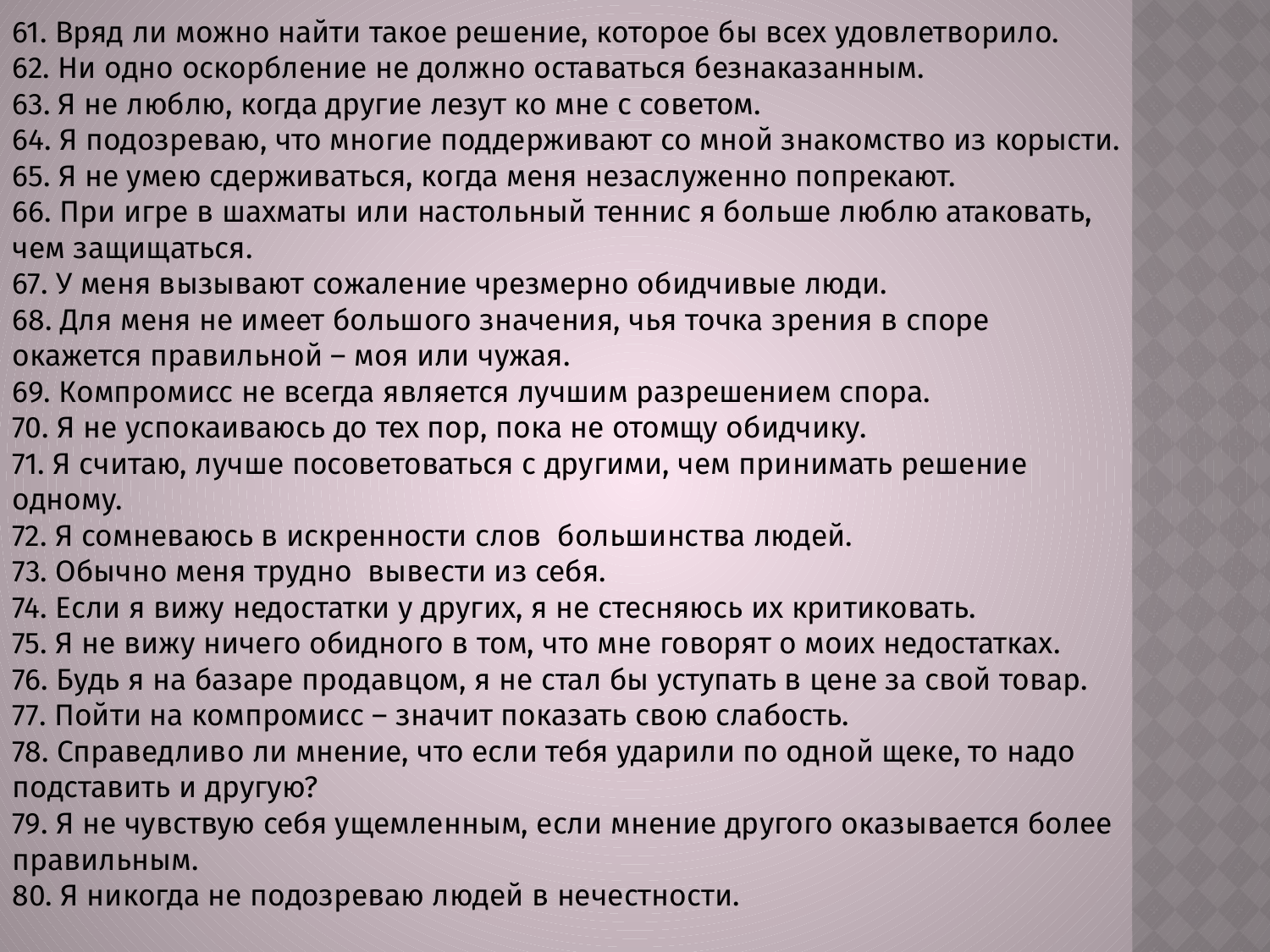

61. Вряд ли можно найти такое решение, которое бы всех удовлетворило.
62. Ни одно оскорбление не должно оставаться безнаказанным.
63. Я не люблю, когда другие лезут ко мне с советом.
64. Я подозреваю, что многие поддерживают со мной знакомство из корысти.
65. Я не умею сдерживаться, когда меня незаслуженно попрекают.
66. При игре в шахматы или настольный теннис я больше люблю атаковать, чем защищаться.
67. У меня вызывают сожаление чрезмерно обидчивые люди.
68. Для меня не имеет большого значения, чья точка зрения в споре окажется правильной – моя или чужая.
69. Компромисс не всегда является лучшим разрешением спора.
70. Я не успокаиваюсь до тех пор, пока не отомщу обидчику.
71. Я считаю, лучше посоветоваться с другими, чем принимать решение одному.
72. Я сомневаюсь в искренности слов  большинства людей.
73. Обычно меня трудно  вывести из себя.
74. Если я вижу недостатки у других, я не стесняюсь их критиковать.
75. Я не вижу ничего обидного в том, что мне говорят о моих недостатках.
76. Будь я на базаре продавцом, я не стал бы уступать в цене за свой товар.
77. Пойти на компромисс – значит показать свою слабость.
78. Справедливо ли мнение, что если тебя ударили по одной щеке, то надо подставить и другую?
79. Я не чувствую себя ущемленным, если мнение другого оказывается более правильным.
80. Я никогда не подозреваю людей в нечестности.